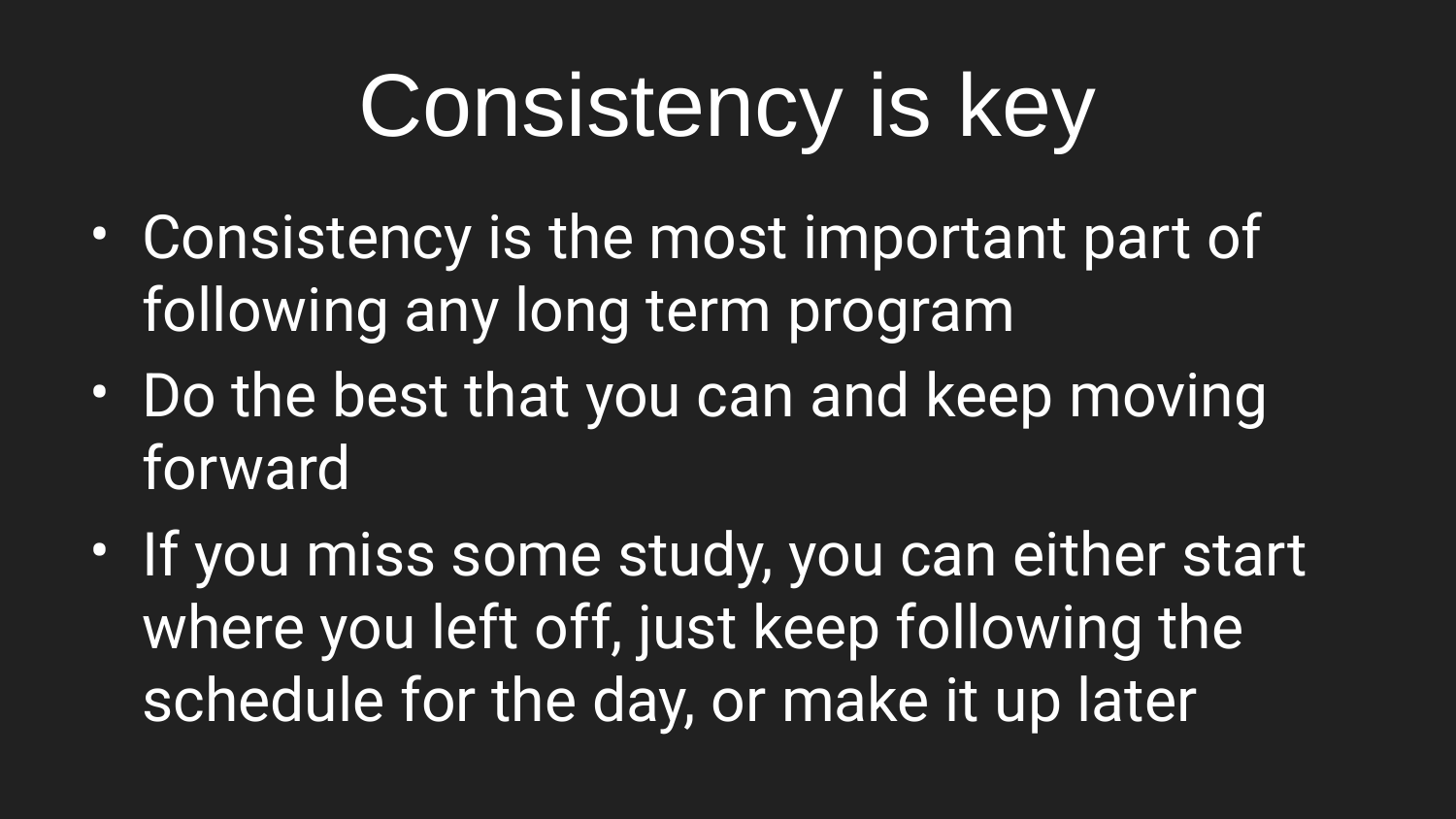

# Consistency is key
Consistency is the most important part of following any long term program
Do the best that you can and keep moving forward
If you miss some study, you can either start where you left off, just keep following the schedule for the day, or make it up later